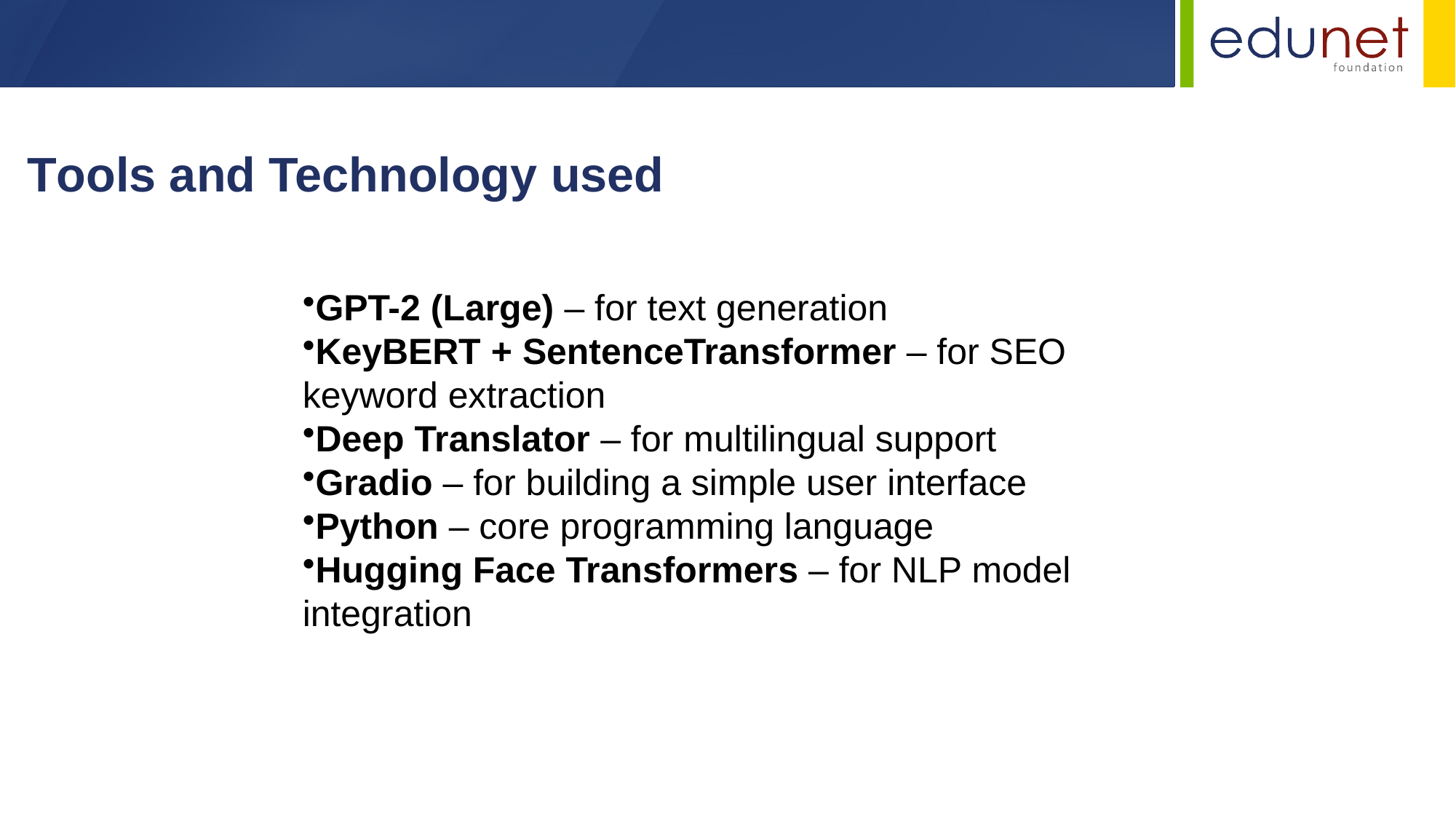

Tools and Technology used
GPT-2 (Large) – for text generation
KeyBERT + SentenceTransformer – for SEO keyword extraction
Deep Translator – for multilingual support
Gradio – for building a simple user interface
Python – core programming language
Hugging Face Transformers – for NLP model integration